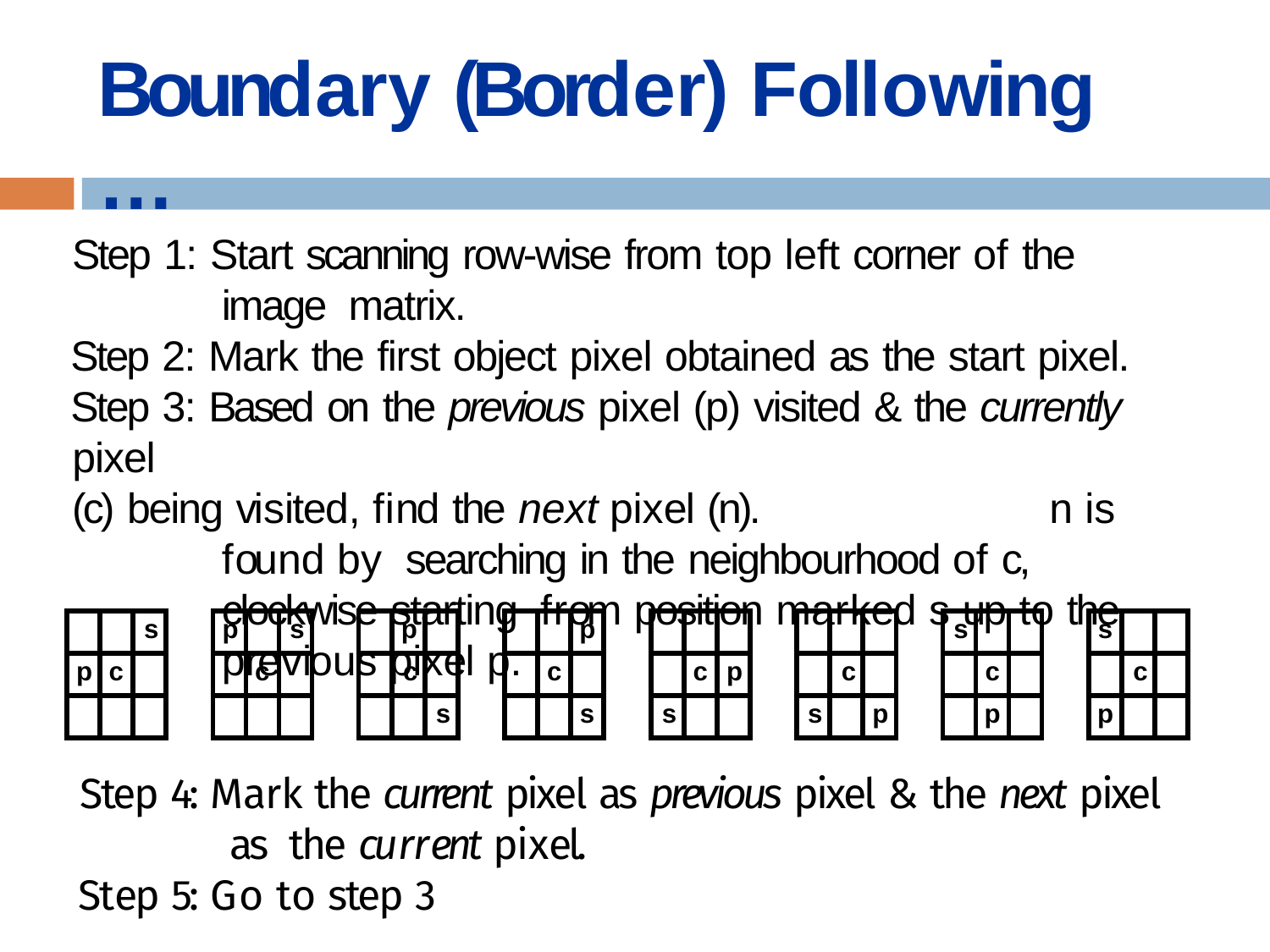

# Boundary (Border) Following …
Step 1: Start scanning row-wise from top left corner of the image  matrix.
Step 2: Mark the first object pixel obtained as the start pixel.
Step 3: Based on the previous pixel (p) visited & the currently pixel
(c) being visited, find the next pixel (n).	n is found by  searching in the neighbourhood of c, clockwise starting  from position marked s up to the previous pixel p.
|  |  | s |
| --- | --- | --- |
| p | c |  |
|  |  |  |
| p |  | s |
| --- | --- | --- |
|  | c |  |
|  |  |  |
|  | p |  |
| --- | --- | --- |
|  | c |  |
|  |  | s |
|  |  | p |
| --- | --- | --- |
|  | c |  |
|  |  | s |
|  |  |  |
| --- | --- | --- |
|  | c | p |
| s |  |  |
|  |  |  |
| --- | --- | --- |
|  | c |  |
| s |  | p |
| s |  |  |
| --- | --- | --- |
|  | c |  |
|  | p |  |
| s |  |  |
| --- | --- | --- |
|  | c |  |
| p |  |  |
Step 4: Mark the current pixel as previous pixel & the next pixel as  the current pixel.
Step 5: Go to step 3